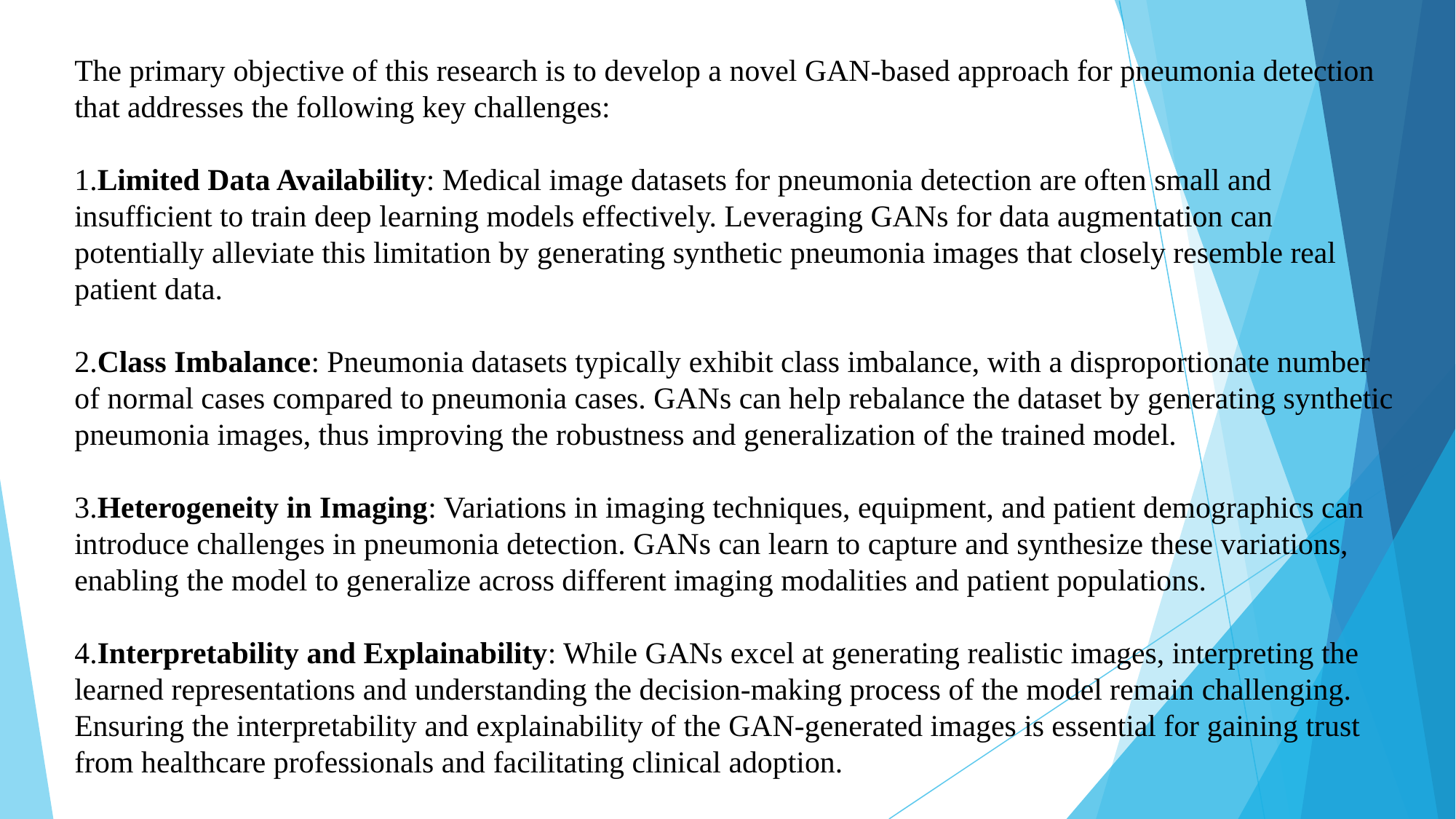

The primary objective of this research is to develop a novel GAN-based approach for pneumonia detection that addresses the following key challenges:

1.Limited Data Availability: Medical image datasets for pneumonia detection are often small and insufficient to train deep learning models effectively. Leveraging GANs for data augmentation can potentially alleviate this limitation by generating synthetic pneumonia images that closely resemble real patient data.

2.Class Imbalance: Pneumonia datasets typically exhibit class imbalance, with a disproportionate number of normal cases compared to pneumonia cases. GANs can help rebalance the dataset by generating synthetic pneumonia images, thus improving the robustness and generalization of the trained model.

3.Heterogeneity in Imaging: Variations in imaging techniques, equipment, and patient demographics can introduce challenges in pneumonia detection. GANs can learn to capture and synthesize these variations, enabling the model to generalize across different imaging modalities and patient populations.

4.Interpretability and Explainability: While GANs excel at generating realistic images, interpreting the learned representations and understanding the decision-making process of the model remain challenging. Ensuring the interpretability and explainability of the GAN-generated images is essential for gaining trust from healthcare professionals and facilitating clinical adoption.